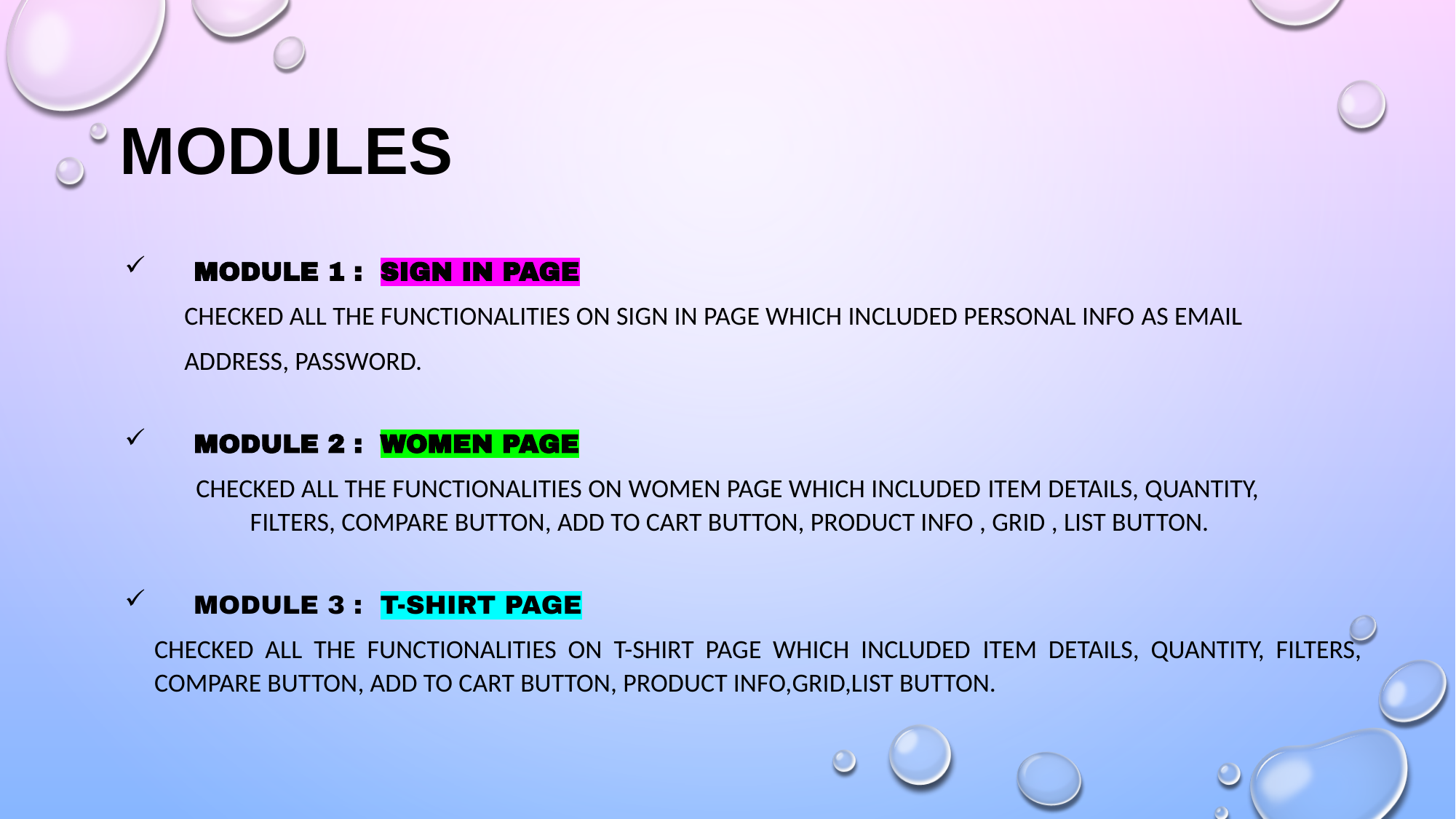

# Modules
Module 1 :  Sign in page
     Checked all the functionalities on Sign in page which included personal info as email
     address, password.

Module 2 :  Women page
         Checked all the functionalities on Women page which included item details, Quantity,                                  Filters, compare button, Add to cart button, product info , grid , list button.

Module 3 :  T-shirt page
Checked all the functionalities on T-Shirt page which included item details, Quantity, Filters, compare button, Add to cart button, product info,grid,list button.